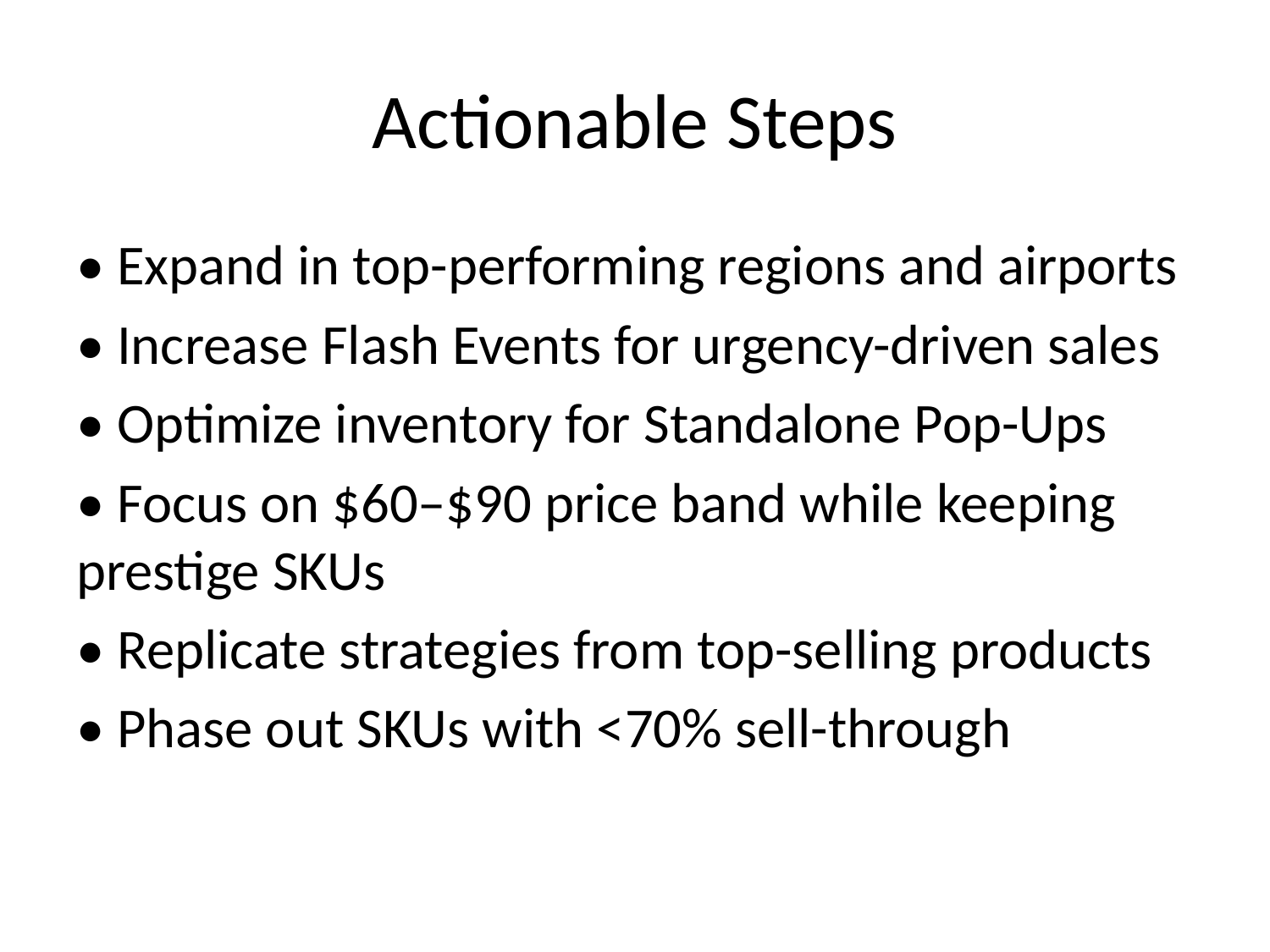

# Actionable Steps
• Expand in top-performing regions and airports
• Increase Flash Events for urgency-driven sales
• Optimize inventory for Standalone Pop-Ups
• Focus on $60–$90 price band while keeping prestige SKUs
• Replicate strategies from top-selling products
• Phase out SKUs with <70% sell-through